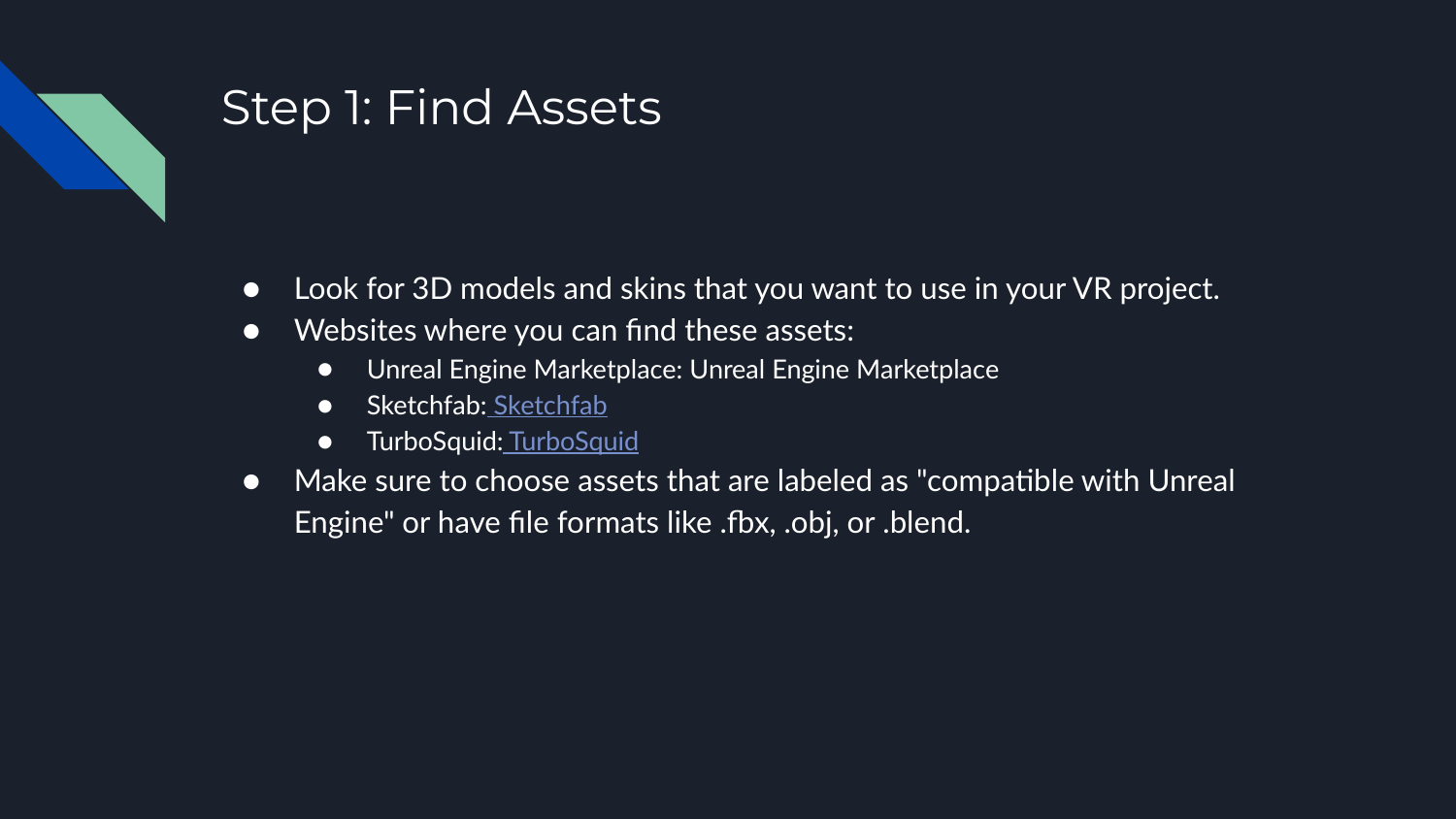

# Step 1: Find Assets
Look for 3D models and skins that you want to use in your VR project.
Websites where you can find these assets:
Unreal Engine Marketplace: Unreal Engine Marketplace
Sketchfab: Sketchfab
TurboSquid: TurboSquid
Make sure to choose assets that are labeled as "compatible with Unreal Engine" or have file formats like .fbx, .obj, or .blend.